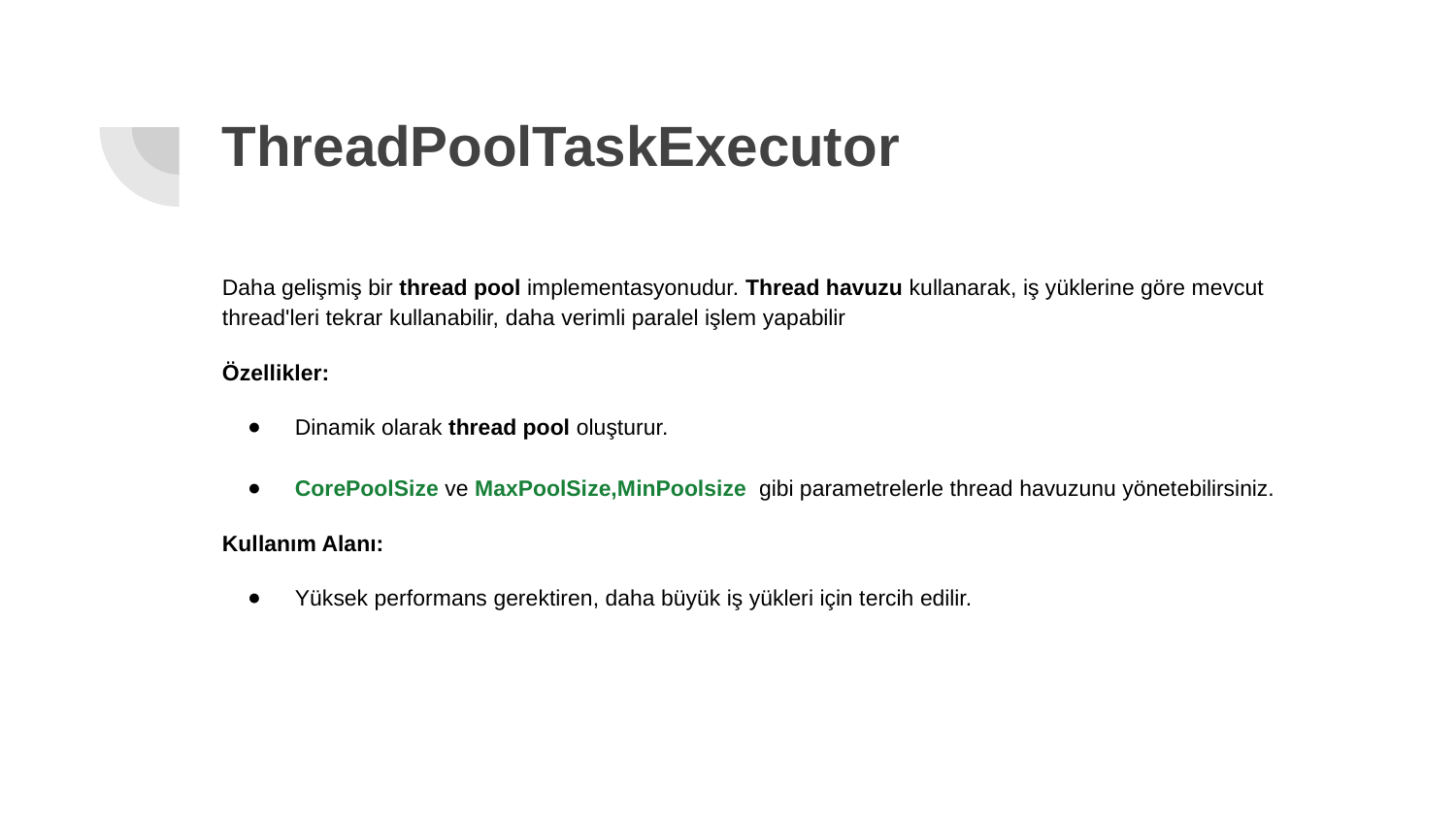

# ThreadPoolTaskExecutor
Daha gelişmiş bir thread pool implementasyonudur. Thread havuzu kullanarak, iş yüklerine göre mevcut thread'leri tekrar kullanabilir, daha verimli paralel işlem yapabilir
Özellikler:
Dinamik olarak thread pool oluşturur.
CorePoolSize ve MaxPoolSize,MinPoolsize  gibi parametrelerle thread havuzunu yönetebilirsiniz.
Kullanım Alanı:
Yüksek performans gerektiren, daha büyük iş yükleri için tercih edilir.